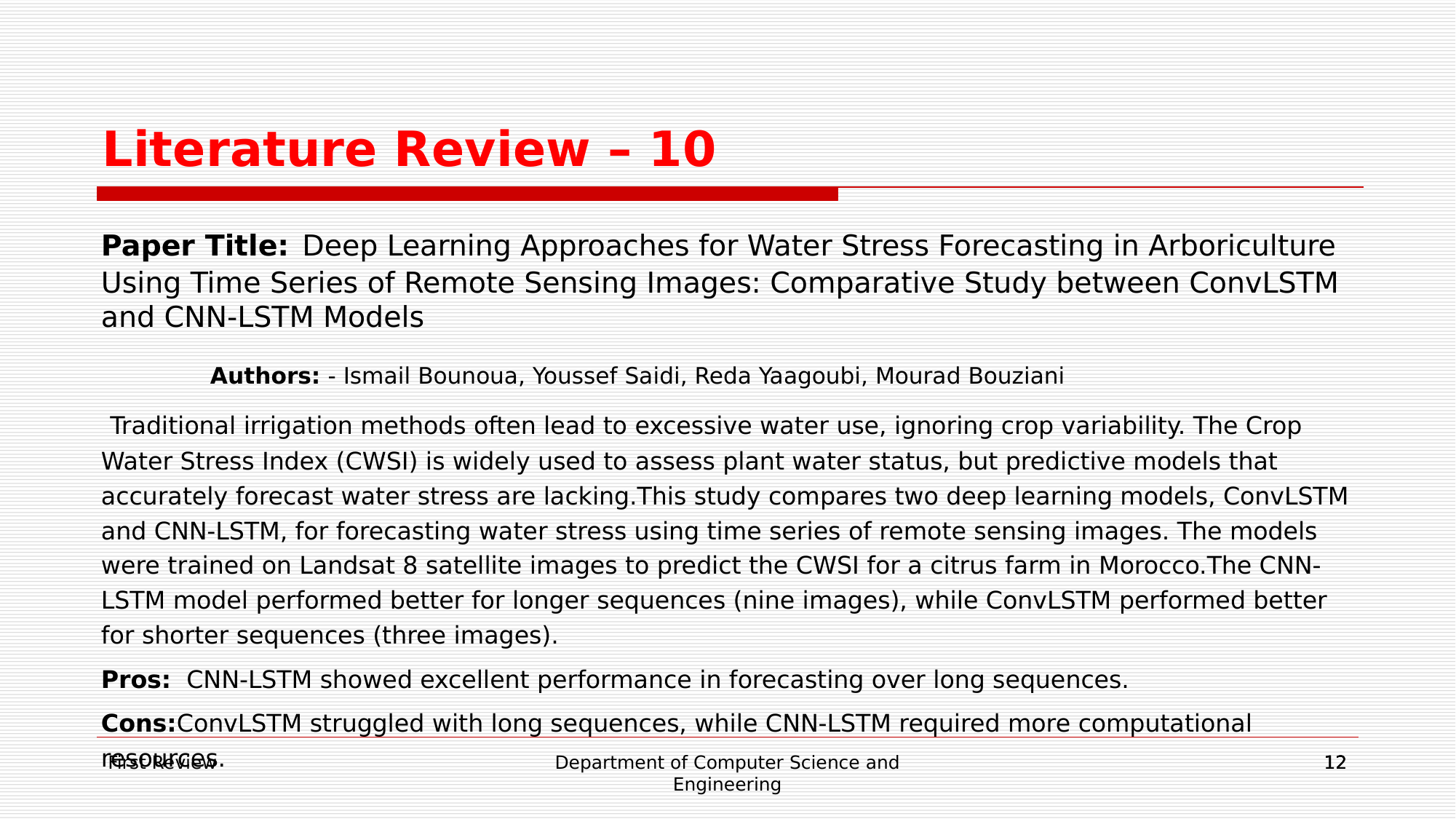

Literature Review – 10
Paper Title: Deep Learning Approaches for Water Stress Forecasting in Arboriculture Using Time Series of Remote Sensing Images: Comparative Study between ConvLSTM and CNN-LSTM Models
	Authors: - Ismail Bounoua, Youssef Saidi, Reda Yaagoubi, Mourad Bouziani
 Traditional irrigation methods often lead to excessive water use, ignoring crop variability. The Crop Water Stress Index (CWSI) is widely used to assess plant water status, but predictive models that accurately forecast water stress are lacking.This study compares two deep learning models, ConvLSTM and CNN-LSTM, for forecasting water stress using time series of remote sensing images. The models were trained on Landsat 8 satellite images to predict the CWSI for a citrus farm in Morocco.The CNN-LSTM model performed better for longer sequences (nine images), while ConvLSTM performed better for shorter sequences (three images).
Pros:  CNN-LSTM showed excellent performance in forecasting over long sequences.
Cons:ConvLSTM struggled with long sequences, while CNN-LSTM required more computational resources.

First Review
Department of Computer Science and Engineering
12
12
12